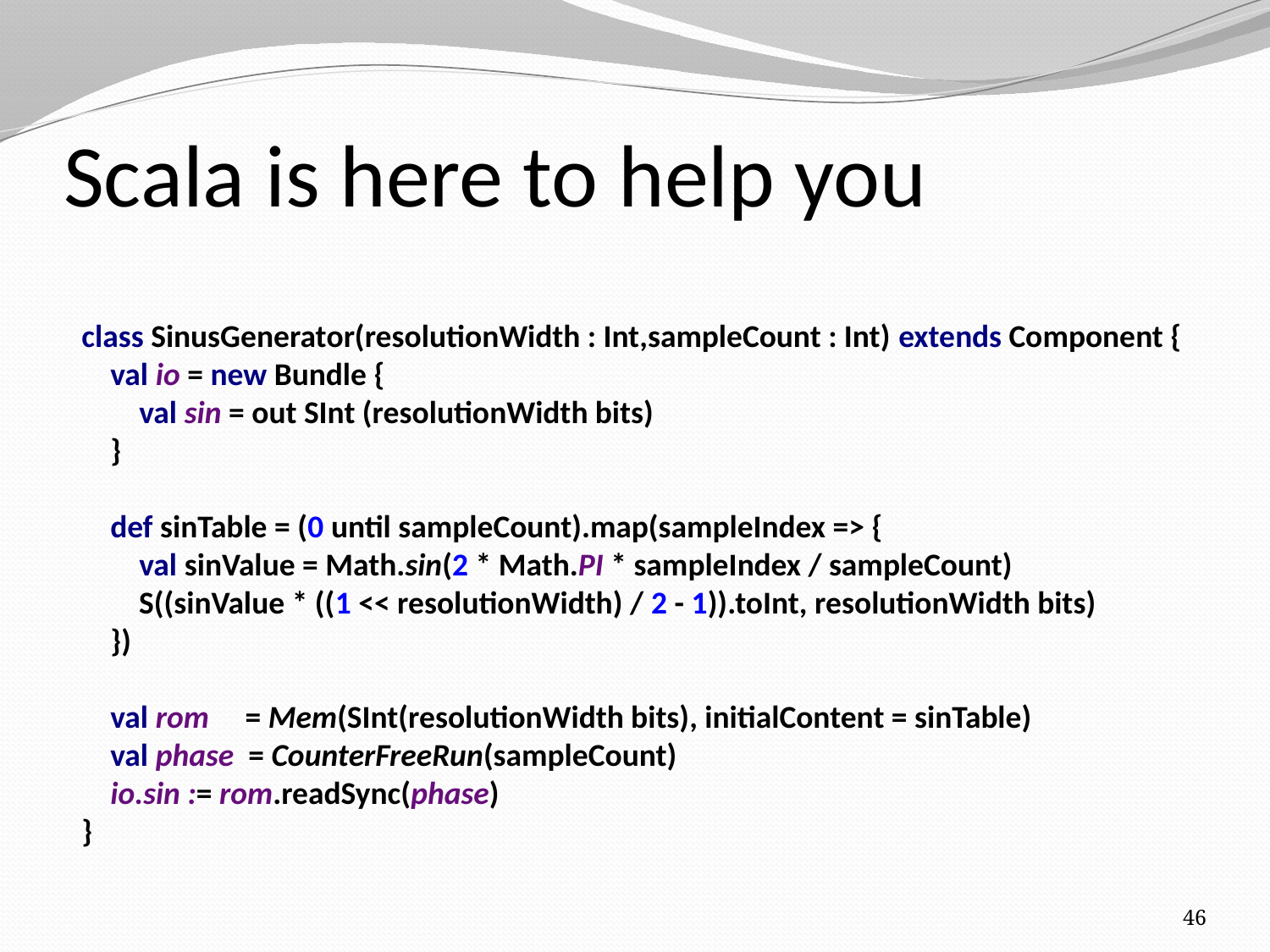

# Scala is here to help you
class SinusGenerator(resolutionWidth : Int,sampleCount : Int) extends Component {
    val io = new Bundle {
        val sin = out SInt (resolutionWidth bits)
    }
    def sinTable = (0 until sampleCount).map(sampleIndex => {
        val sinValue = Math.sin(2 * Math.PI * sampleIndex / sampleCount)
        S((sinValue * ((1 << resolutionWidth) / 2 - 1)).toInt, resolutionWidth bits)
    })
    val rom     = Mem(SInt(resolutionWidth bits), initialContent = sinTable)
    val phase  = CounterFreeRun(sampleCount)
    io.sin := rom.readSync(phase)
}
46